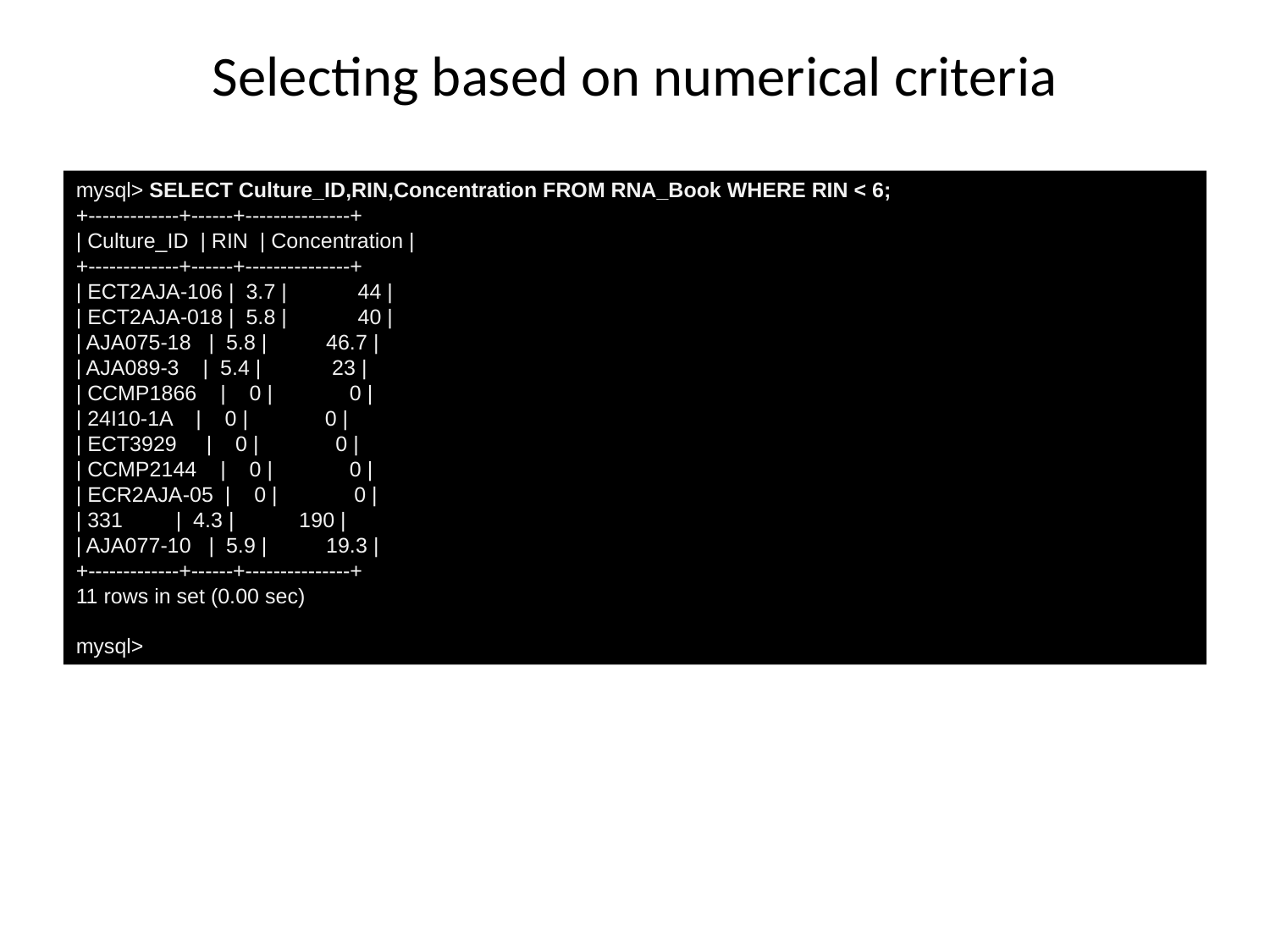

# Selecting based on numerical criteria
mysql> SELECT Culture_ID,RIN,Concentration FROM RNA_Book WHERE RIN < 6;
+-------------+------+---------------+
| Culture_ID  | RIN  | Concentration |
+-------------+------+---------------+
| ECT2AJA-106 |  3.7 |            44 |
| ECT2AJA-018 |  5.8 |            40 |
| AJA075-18   |  5.8 |          46.7 |
| AJA089-3    |  5.4 |            23 |
| CCMP1866    |    0 |             0 |
| 24I10-1A    |    0 |             0 |
| ECT3929     |    0 |             0 |
| CCMP2144    |    0 |             0 |
| ECR2AJA-05  |    0 |             0 |
| 331         |  4.3 |           190 |
| AJA077-10   |  5.9 |          19.3 |
+-------------+------+---------------+
11 rows in set (0.00 sec)

mysql>